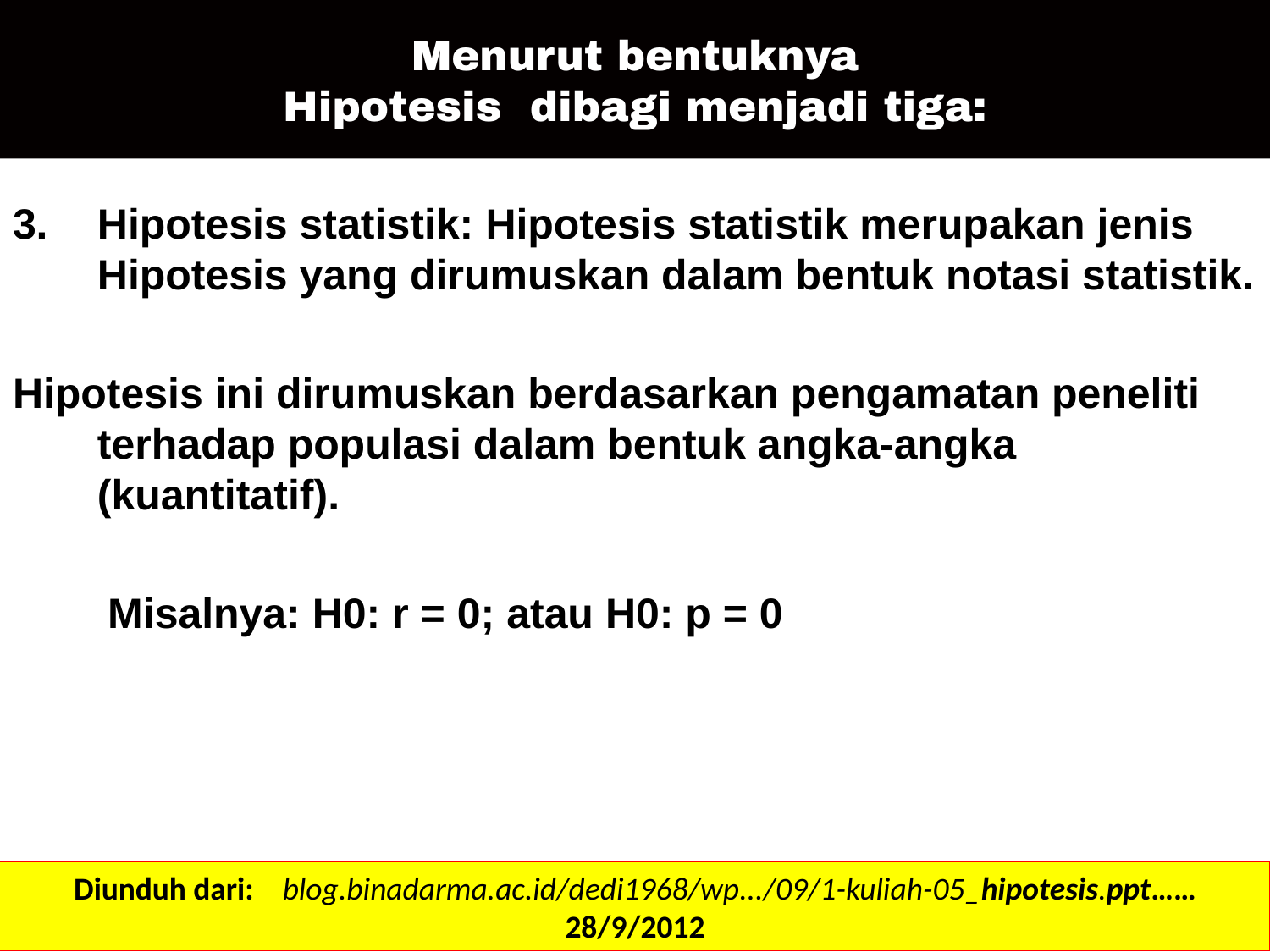

# Menurut bentuknya Hipotesis  dibagi menjadi tiga:
Hipotesis statistik: Hipotesis statistik merupakan jenis Hipotesis yang dirumuskan dalam bentuk notasi statistik.

Hipotesis ini dirumuskan berdasarkan pengamatan peneliti terhadap populasi dalam bentuk angka-angka (kuantitatif).

        Misalnya: H0: r = 0; atau H0: p = 0

Diunduh dari:    blog.binadarma.ac.id/dedi1968/wp.../09/1-kuliah-05_hipotesis.ppt…… 28/9/2012